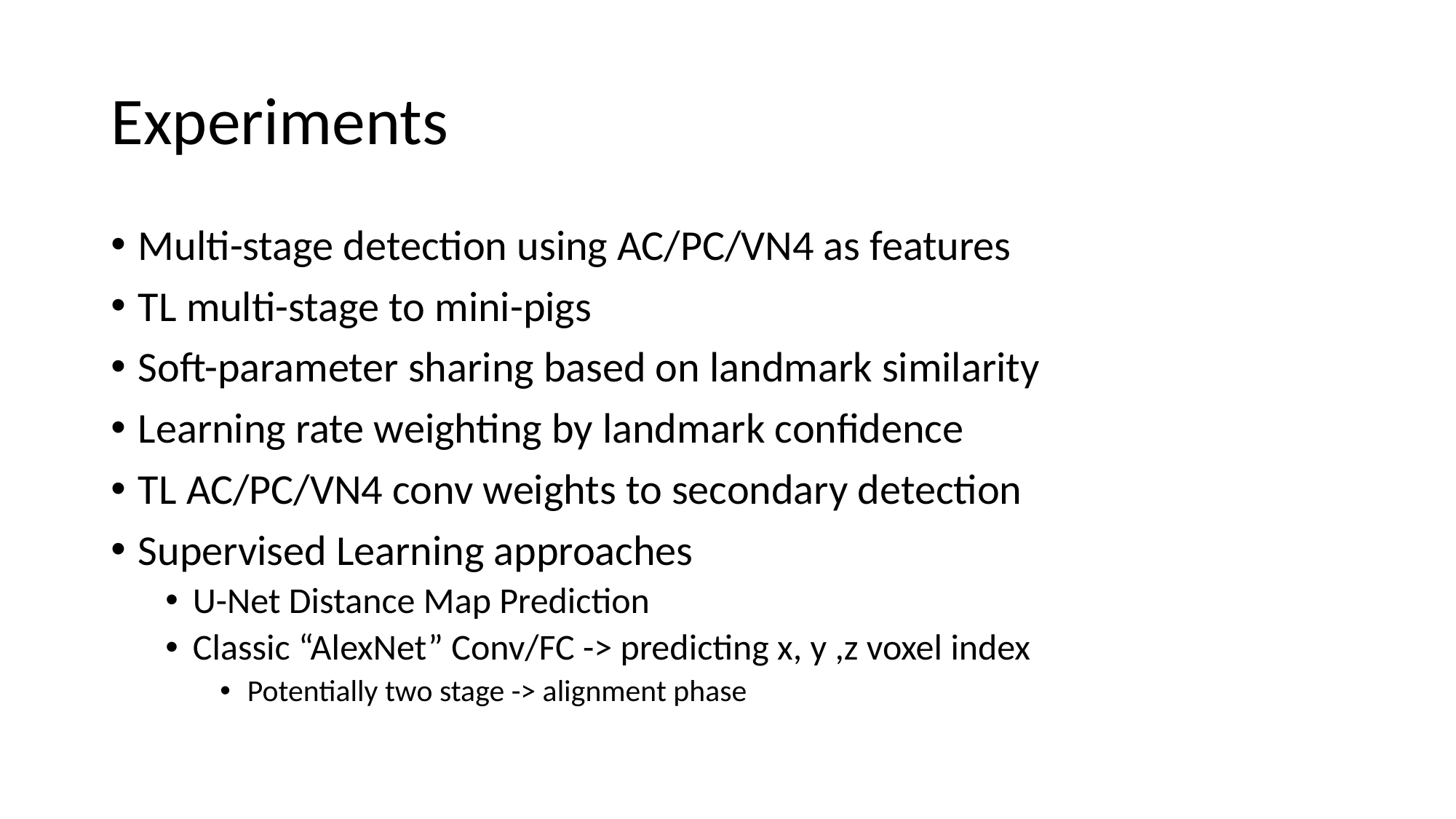

# Experiments
Multi-stage detection using AC/PC/VN4 as features
TL multi-stage to mini-pigs
Soft-parameter sharing based on landmark similarity
Learning rate weighting by landmark confidence
TL AC/PC/VN4 conv weights to secondary detection
Supervised Learning approaches
U-Net Distance Map Prediction
Classic “AlexNet” Conv/FC -> predicting x, y ,z voxel index
Potentially two stage -> alignment phase